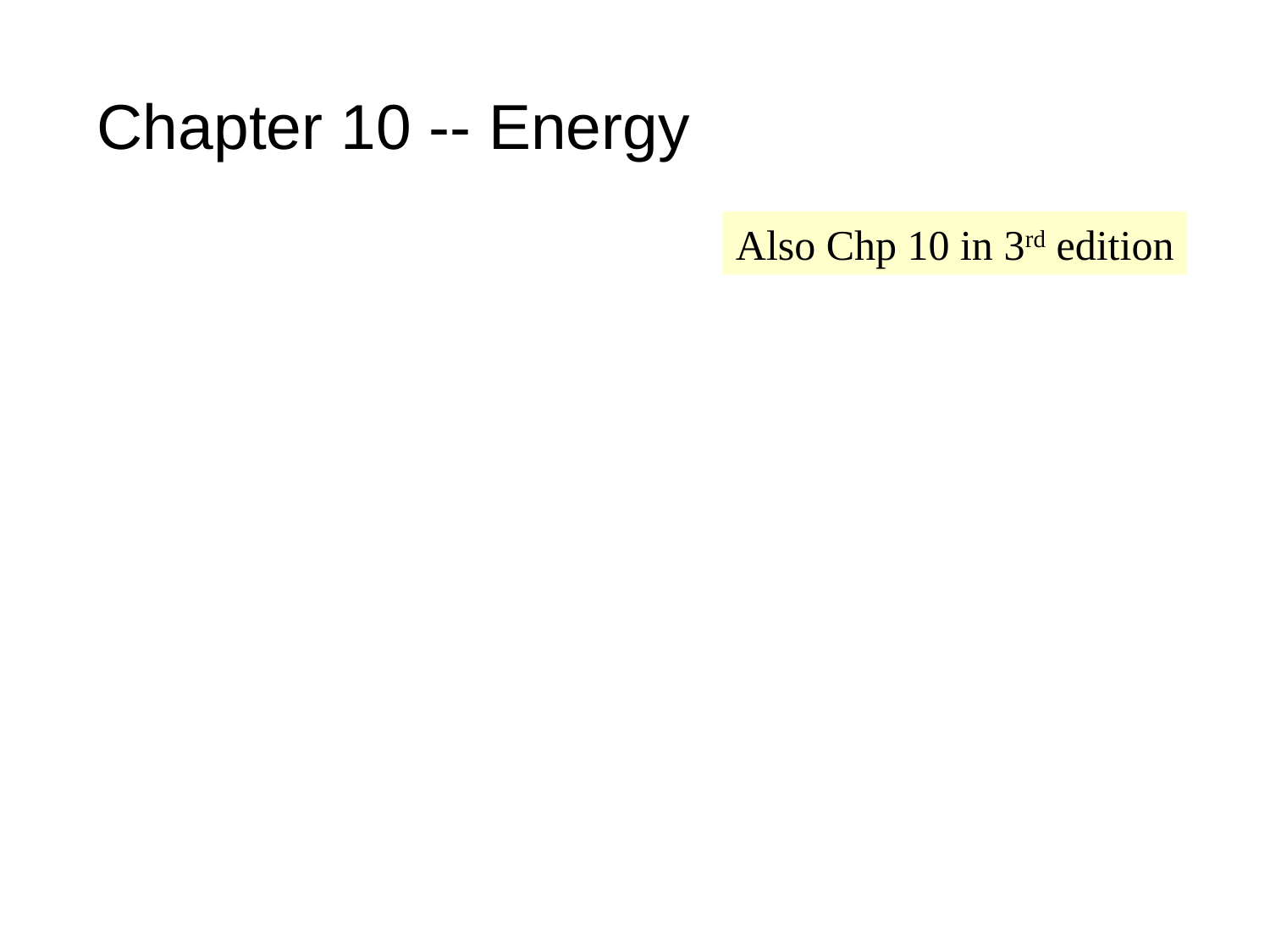

Chapter 10 -- Energy
Also Chp 10 in 3rd edition